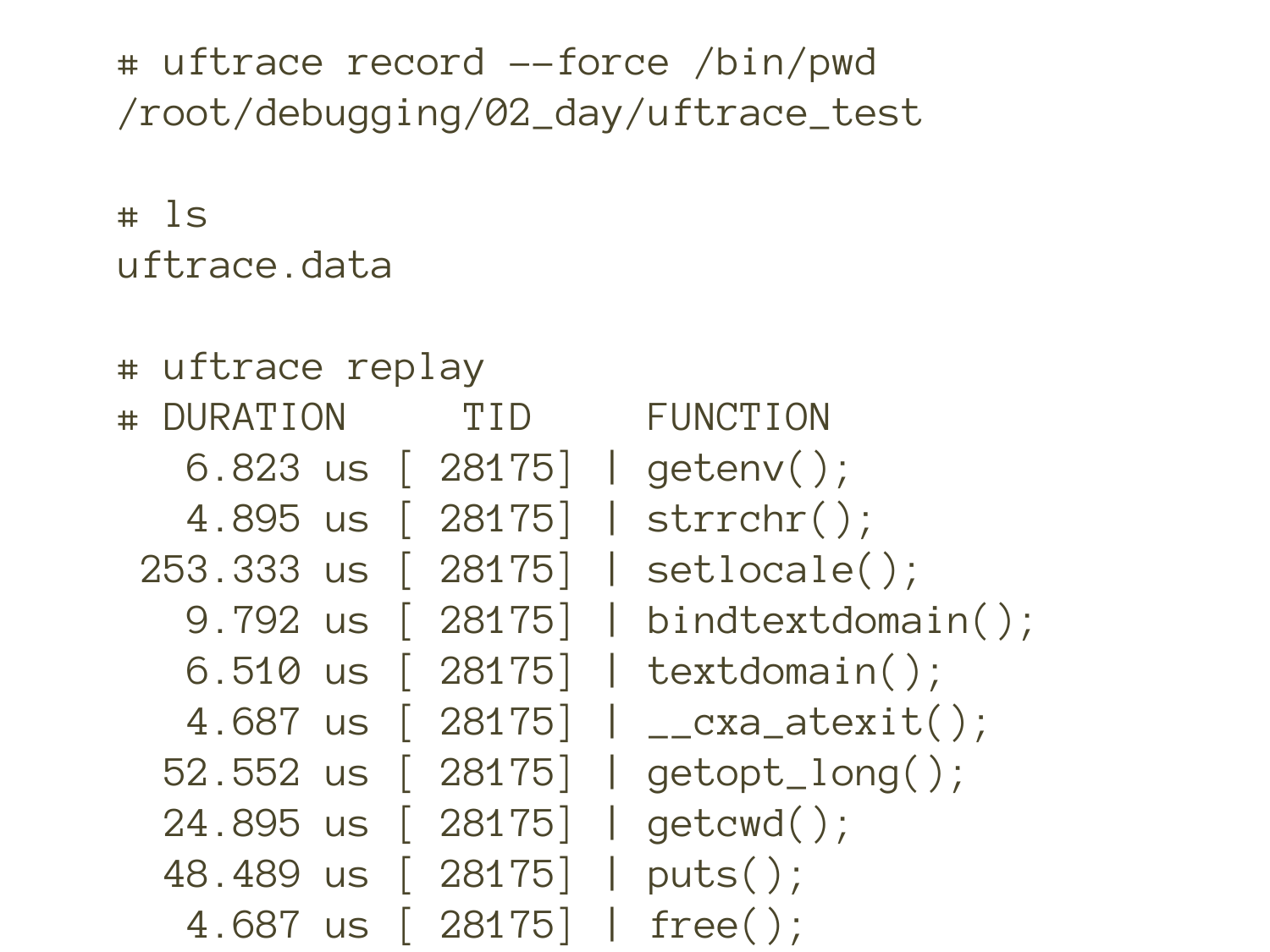

# uftrace record --force /bin/pwd
/root/debugging/02_day/uftrace_test

# ls
uftrace.data

# uftrace replay
# DURATION     TID     FUNCTION
   6.823 us [ 28175] | getenv();
   4.895 us [ 28175] | strrchr();
 253.333 us [ 28175] | setlocale();
   9.792 us [ 28175] | bindtextdomain();
   6.510 us [ 28175] | textdomain();
   4.687 us [ 28175] | __cxa_atexit();
  52.552 us [ 28175] | getopt_long();
  24.895 us [ 28175] | getcwd();
  48.489 us [ 28175] | puts();
   4.687 us [ 28175] | free();
...